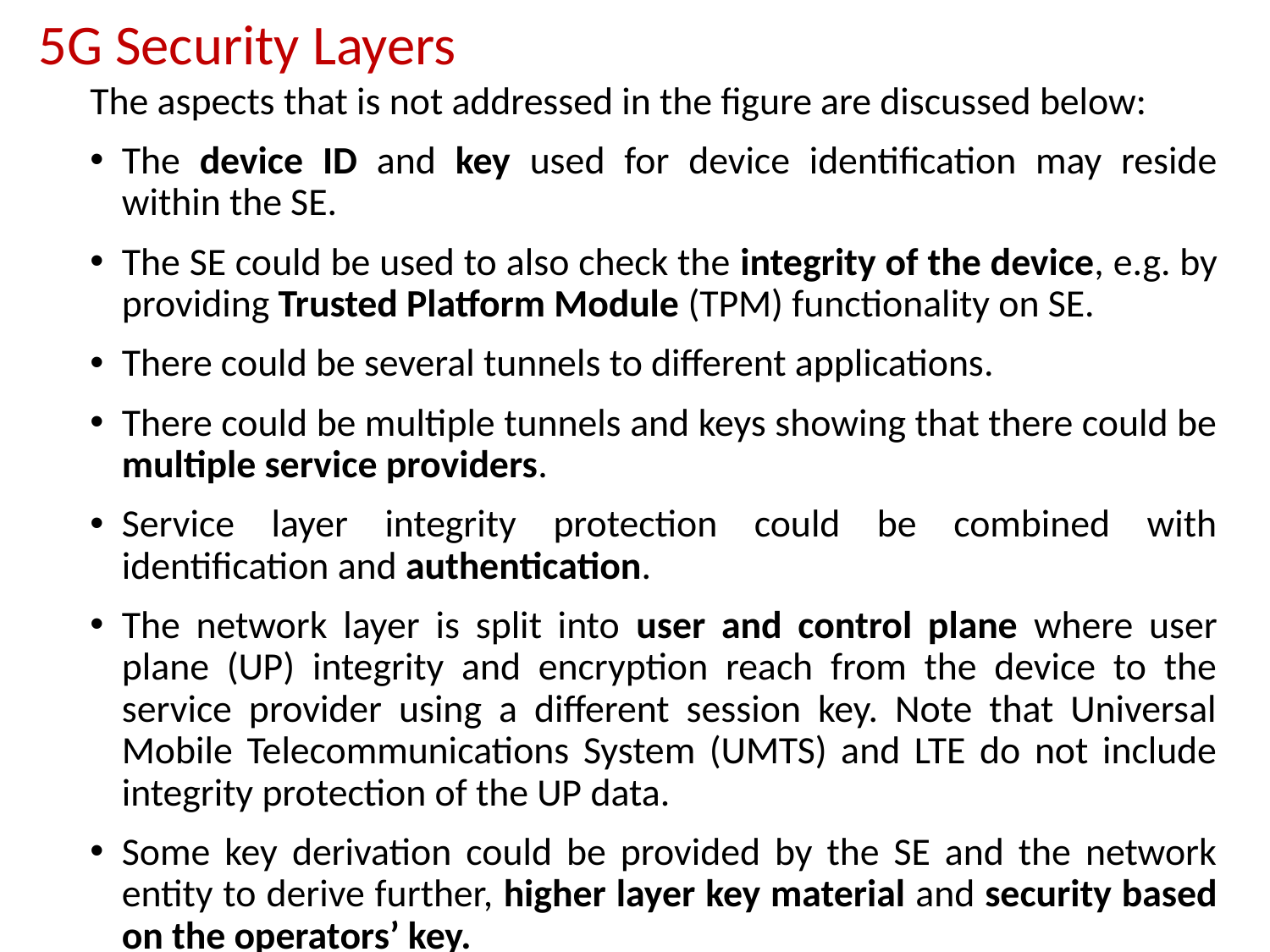

# 5G Security Layers
The aspects that is not addressed in the figure are discussed below:
The device ID and key used for device identification may reside within the SE.
The SE could be used to also check the integrity of the device, e.g. by providing Trusted Platform Module (TPM) functionality on SE.
There could be several tunnels to different applications.
There could be multiple tunnels and keys showing that there could be multiple service providers.
Service layer integrity protection could be combined with identification and authentication.
The network layer is split into user and control plane where user plane (UP) integrity and encryption reach from the device to the service provider using a different session key. Note that Universal Mobile Telecommunications System (UMTS) and LTE do not include integrity protection of the UP data.
Some key derivation could be provided by the SE and the network entity to derive further, higher layer key material and security based on the operators’ key.